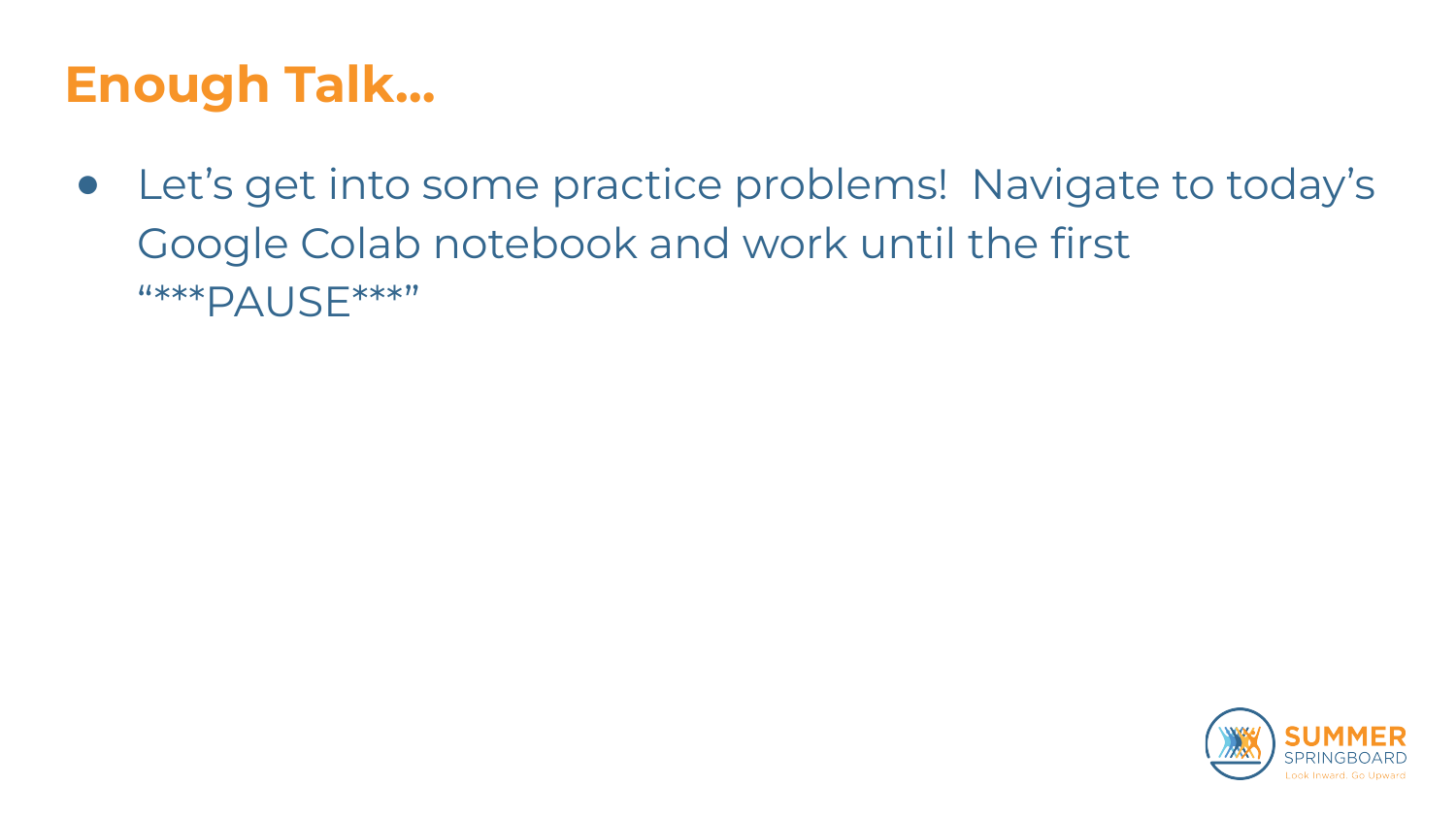

# Enough Talk…
Let’s get into some practice problems!  Navigate to today’s Google Colab notebook and work until the first “***PAUSE***”